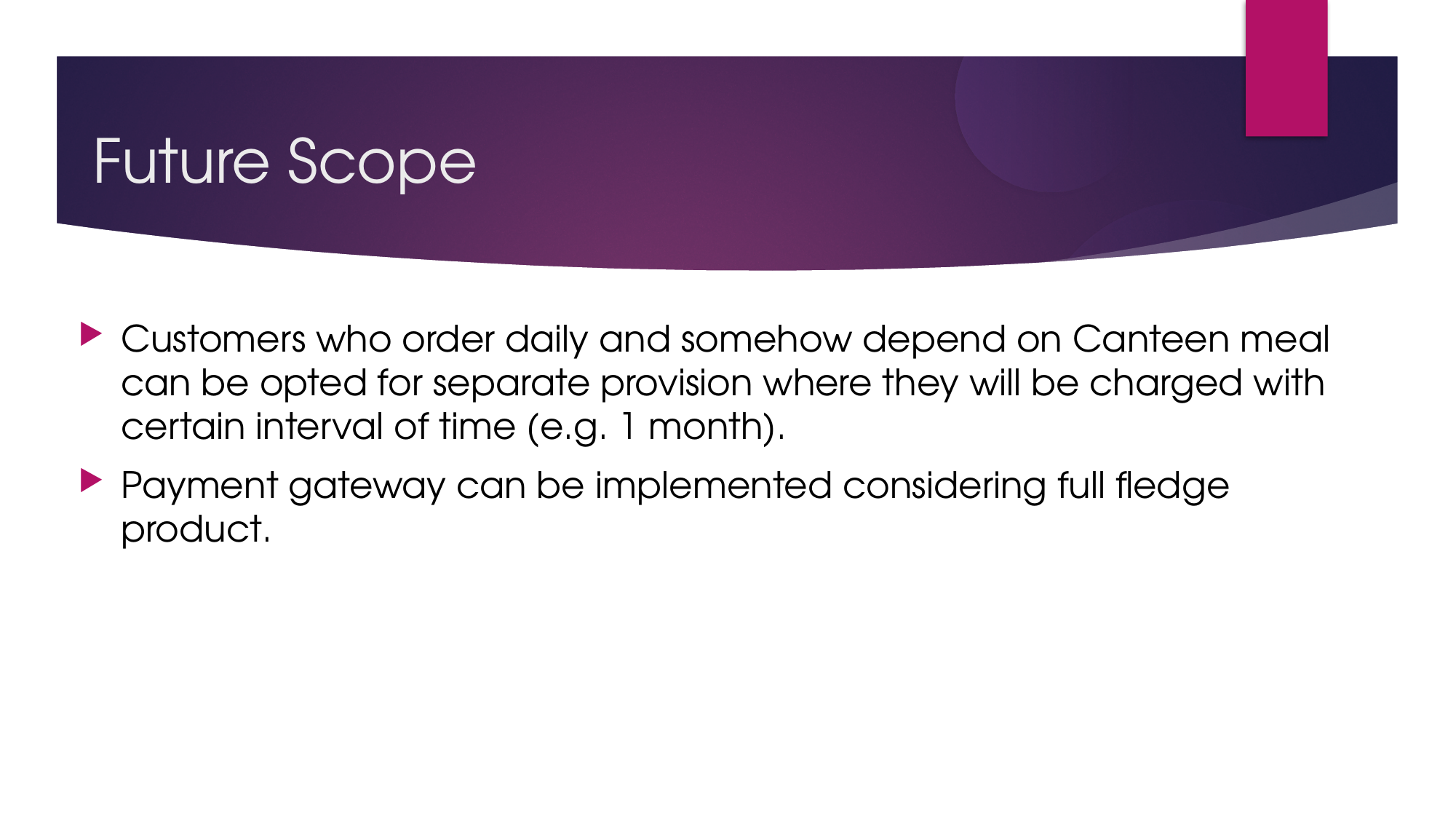

Future Scope
Customers who order daily and somehow depend on Canteen meal can be opted for separate provision where they will be charged with certain interval of time (e.g. 1 month).
Payment gateway can be implemented considering full fledge product.